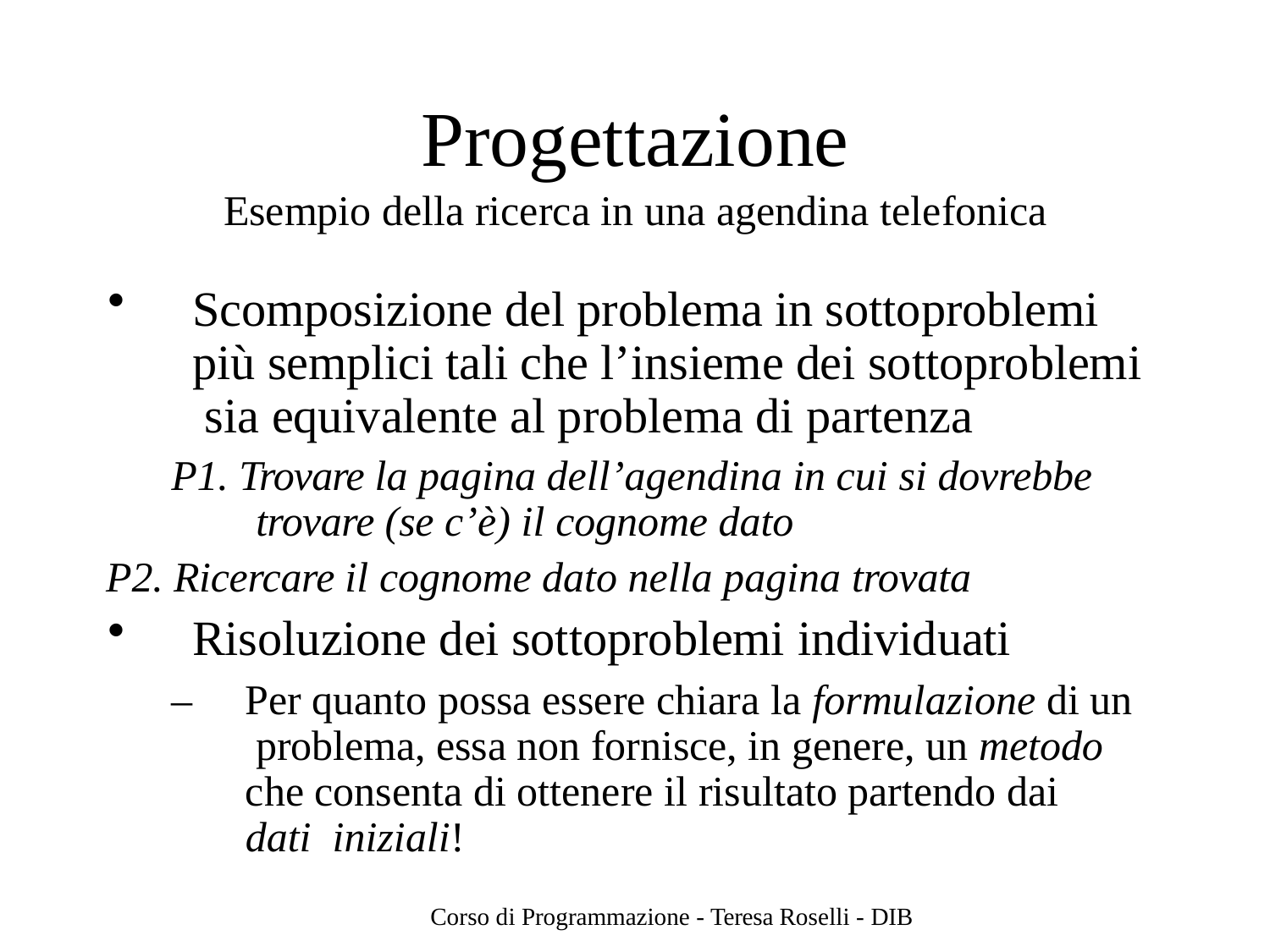

# Progettazione
Esempio della ricerca in una agendina telefonica

Scomposizione del problema in sottoproblemi  più semplici tali che l’insieme dei sottoproblemi  sia equivalente al problema di partenza
P1. Trovare la pagina dell’agendina in cui si dovrebbe  trovare (se c’è) il cognome dato
P2. Ricercare il cognome dato nella pagina trovata
Risoluzione dei sottoproblemi individuati
–	Per quanto possa essere chiara la formulazione di un  problema, essa non fornisce, in genere, un metodo  che consenta di ottenere il risultato partendo dai dati  iniziali!
Corso di Programmazione - Teresa Roselli - DIB